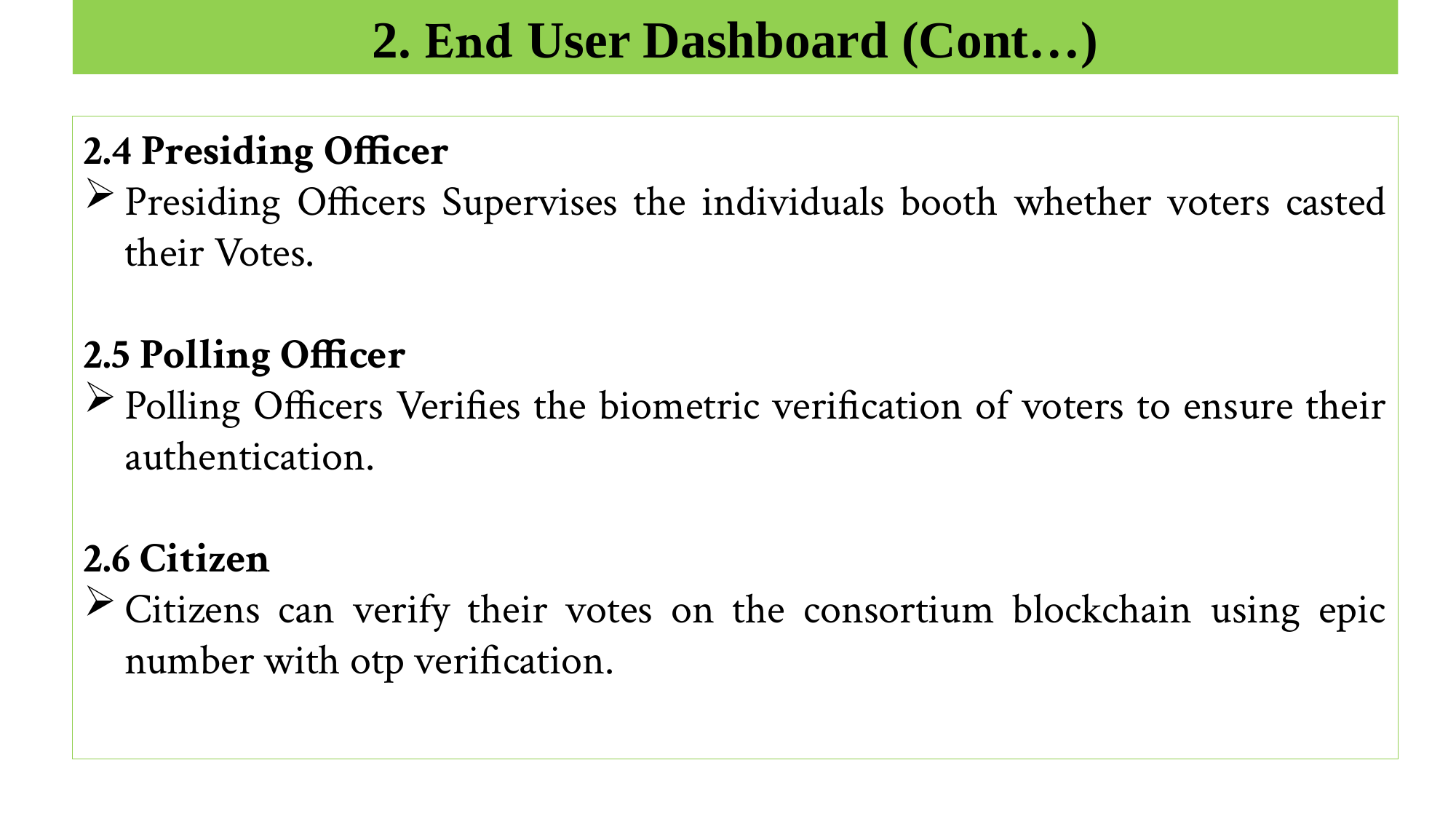

# 2. End User Dashboard (Cont…)
2.4 Presiding Officer
Presiding Officers Supervises the individuals booth whether voters casted their Votes.

2.5 Polling Officer
Polling Officers Verifies the biometric verification of voters to ensure their authentication.

2.6 Citizen
Citizens can verify their votes on the consortium blockchain using epic number with otp verification.